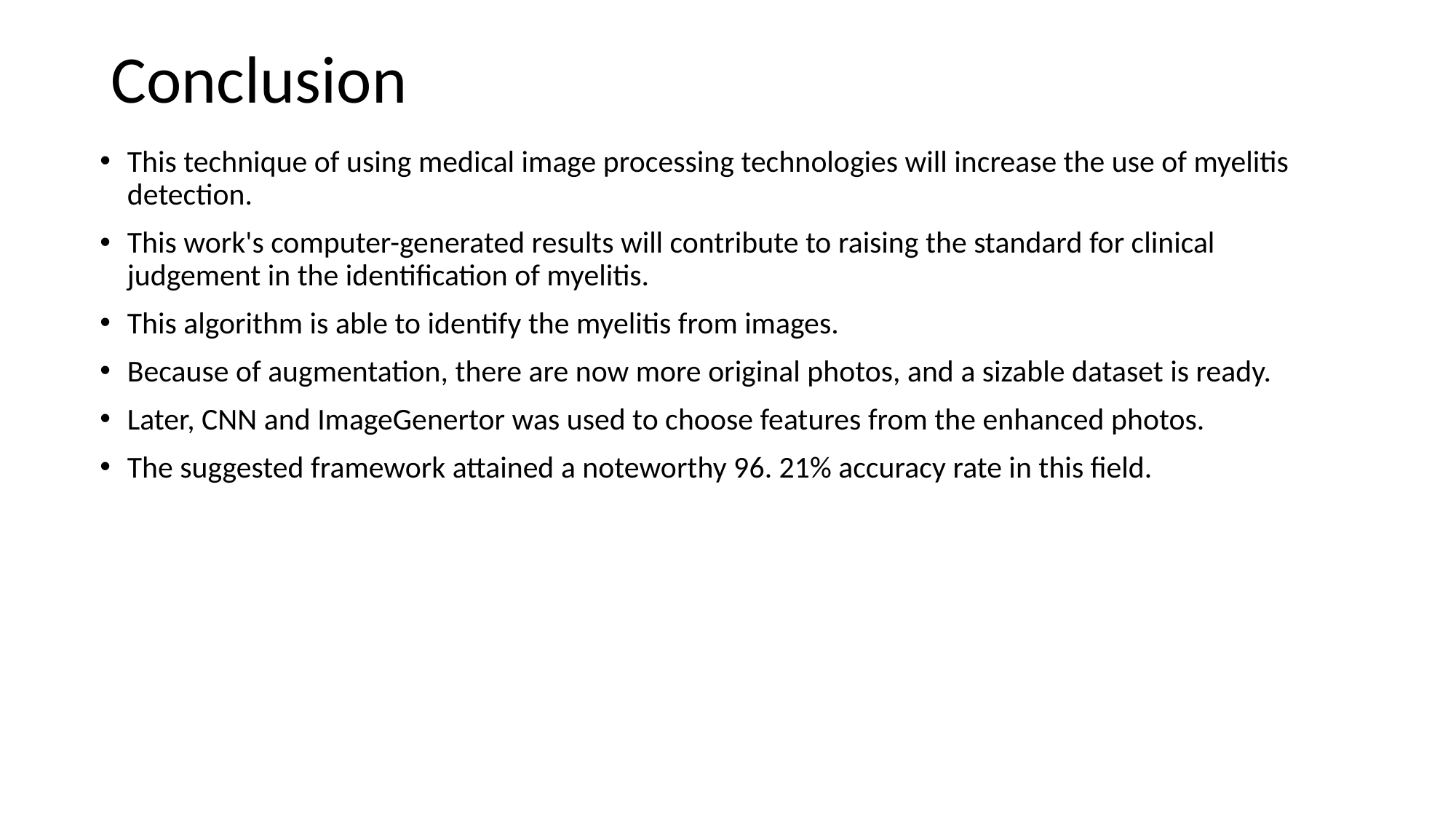

# Conclusion
This technique of using medical image processing technologies will increase the use of myelitis detection.
This work's computer-generated results will contribute to raising the standard for clinical judgement in the identification of myelitis.
This algorithm is able to identify the myelitis from images.
Because of augmentation, there are now more original photos, and a sizable dataset is ready.
Later, CNN and ImageGenertor was used to choose features from the enhanced photos.
The suggested framework attained a noteworthy 96. 21% accuracy rate in this field.